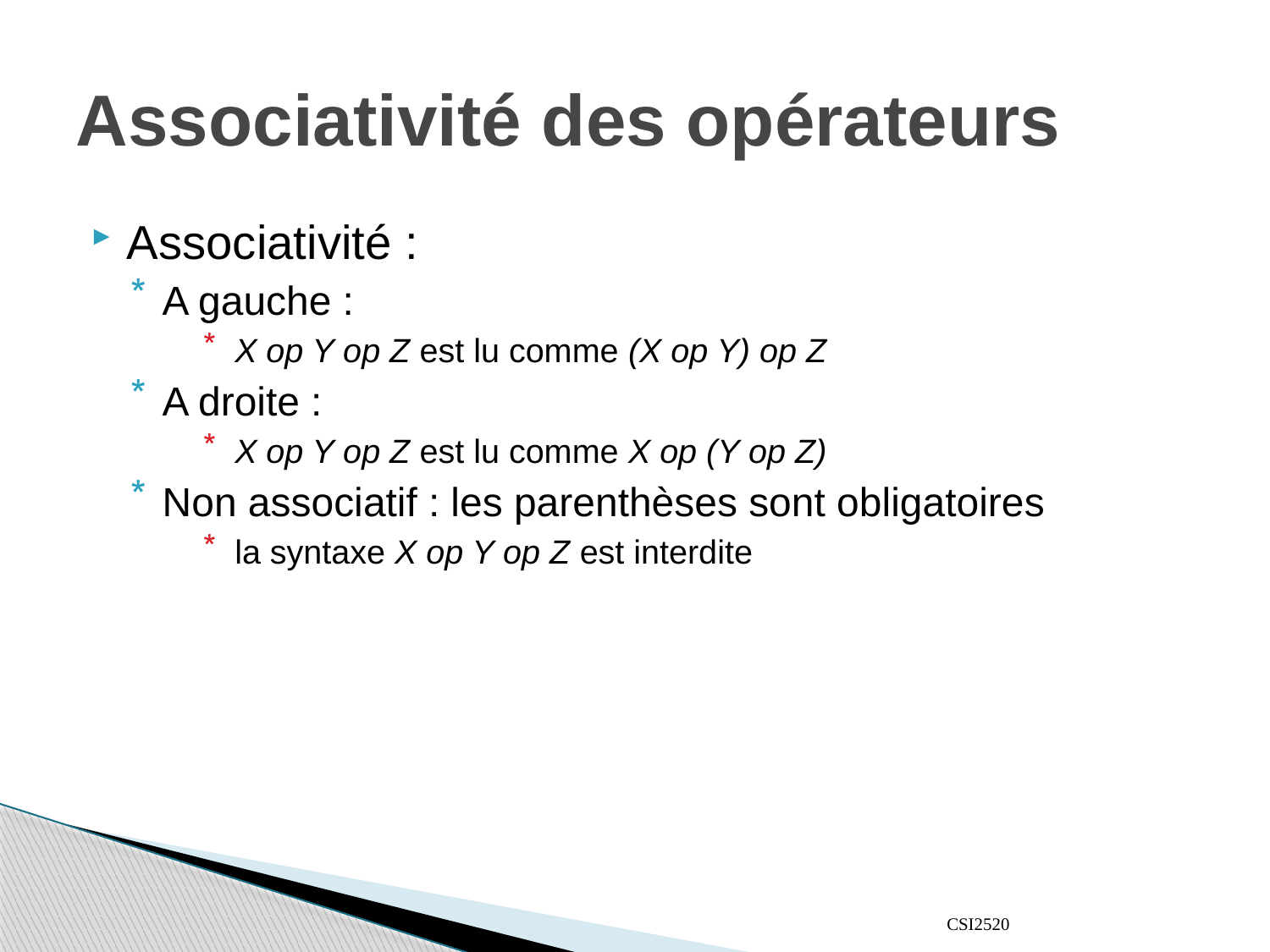

# Associativité des opérateurs
Associativité :
A gauche :
X op Y op Z est lu comme (X op Y) op Z
A droite :
X op Y op Z est lu comme X op (Y op Z)
Non associatif : les parenthèses sont obligatoires
la syntaxe X op Y op Z est interdite
CSI2520